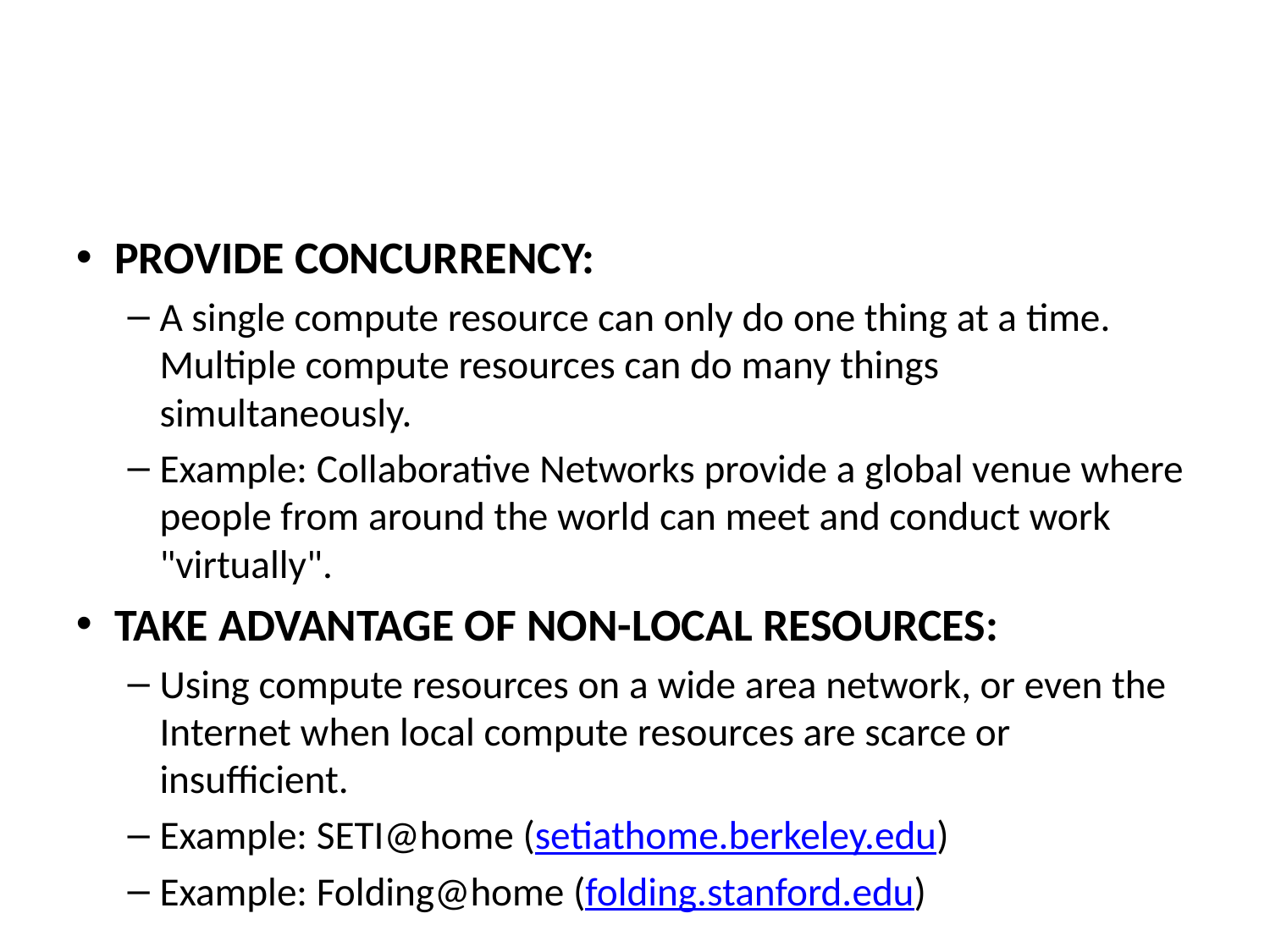

PROVIDE CONCURRENCY:
A single compute resource can only do one thing at a time. Multiple compute resources can do many things simultaneously.
Example: Collaborative Networks provide a global venue where people from around the world can meet and conduct work "virtually".
TAKE ADVANTAGE OF NON-LOCAL RESOURCES:
Using compute resources on a wide area network, or even the Internet when local compute resources are scarce or insufficient.
Example: SETI@home (setiathome.berkeley.edu)
Example: Folding@home (folding.stanford.edu)